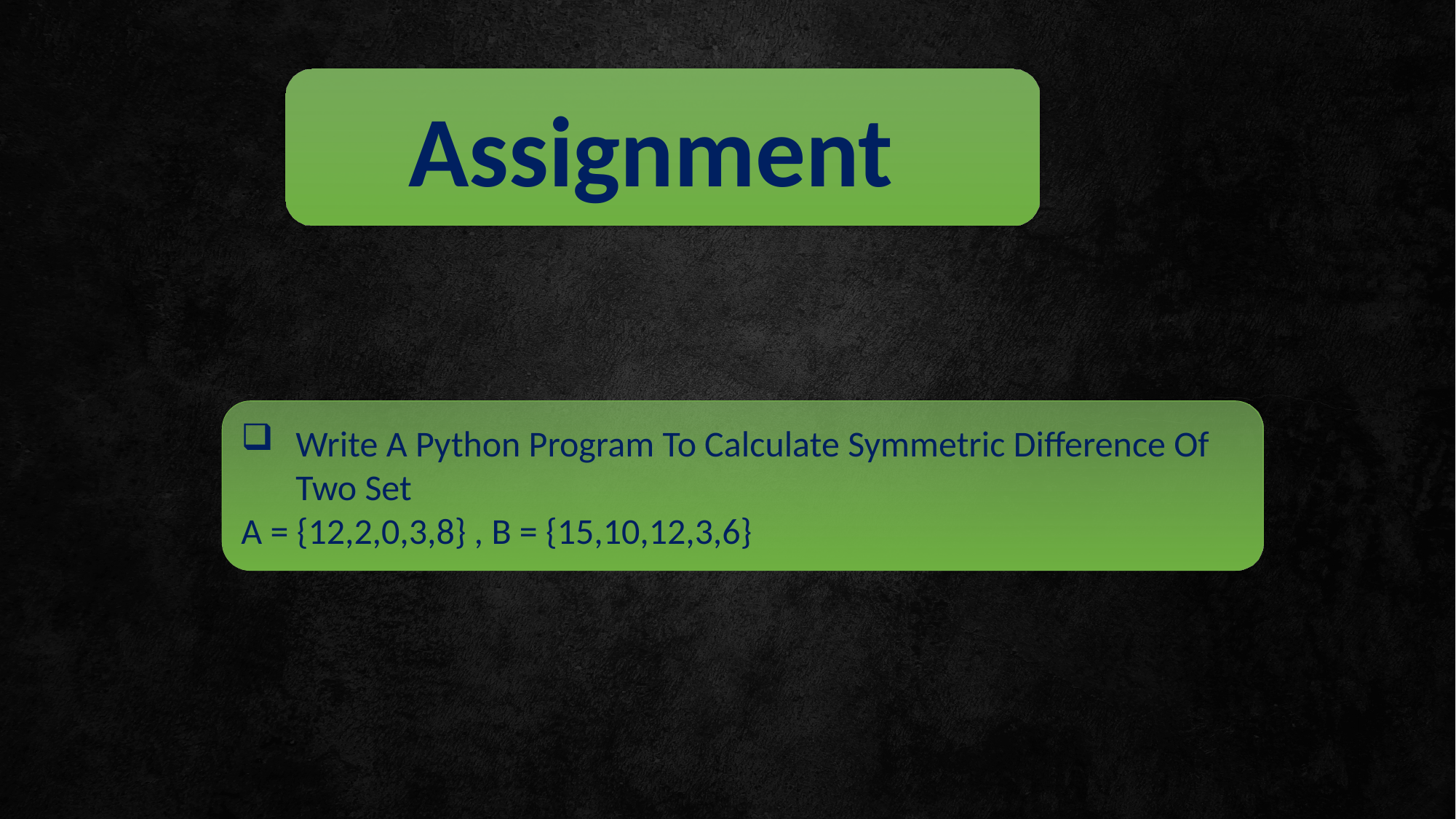

Assignment
Write A Python Program To Calculate Symmetric Difference Of Two Set
A = {12,2,0,3,8} , B = {15,10,12,3,6}